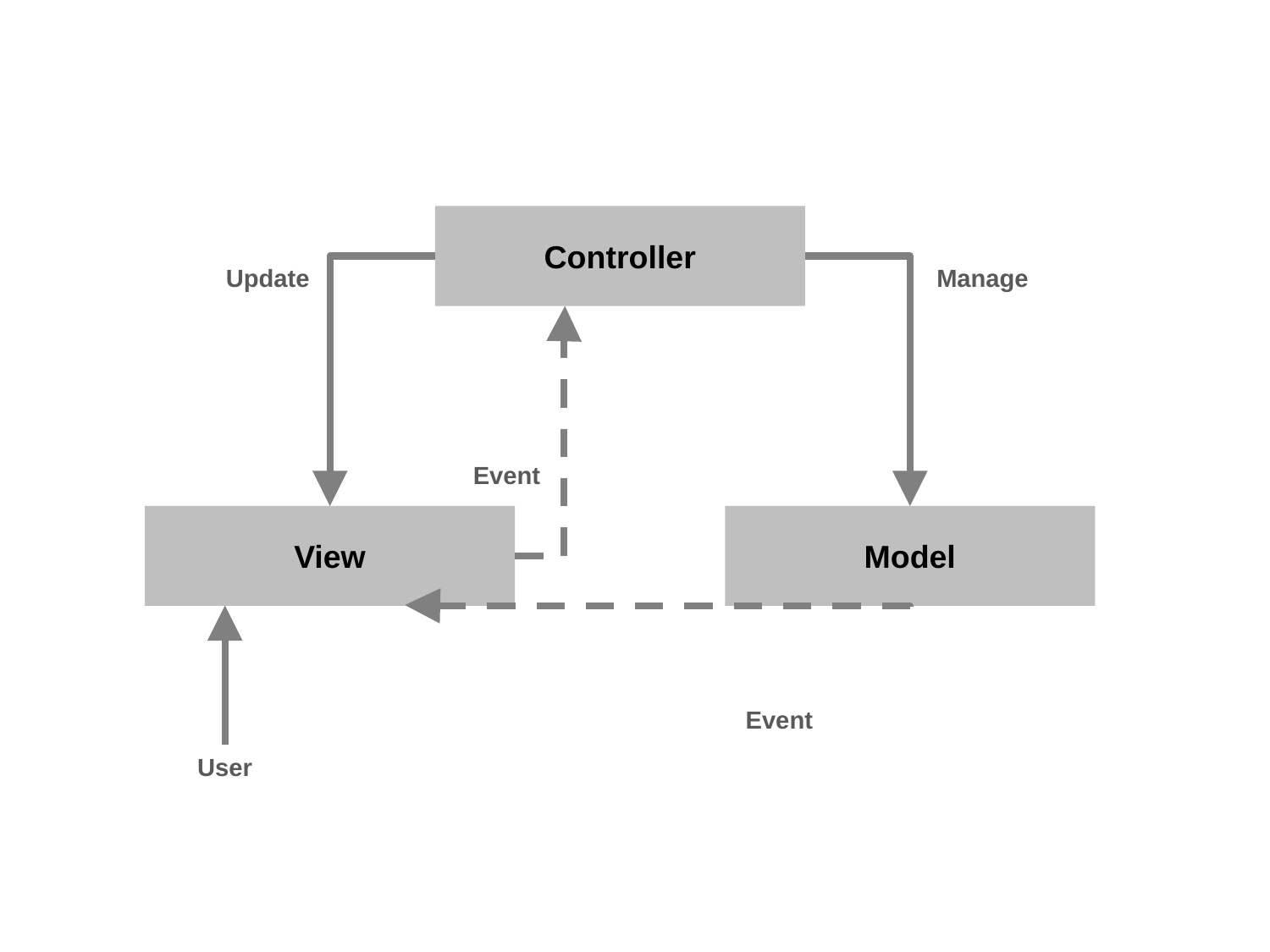

Controller
Manage
Update
Event
View
Model
Event
User